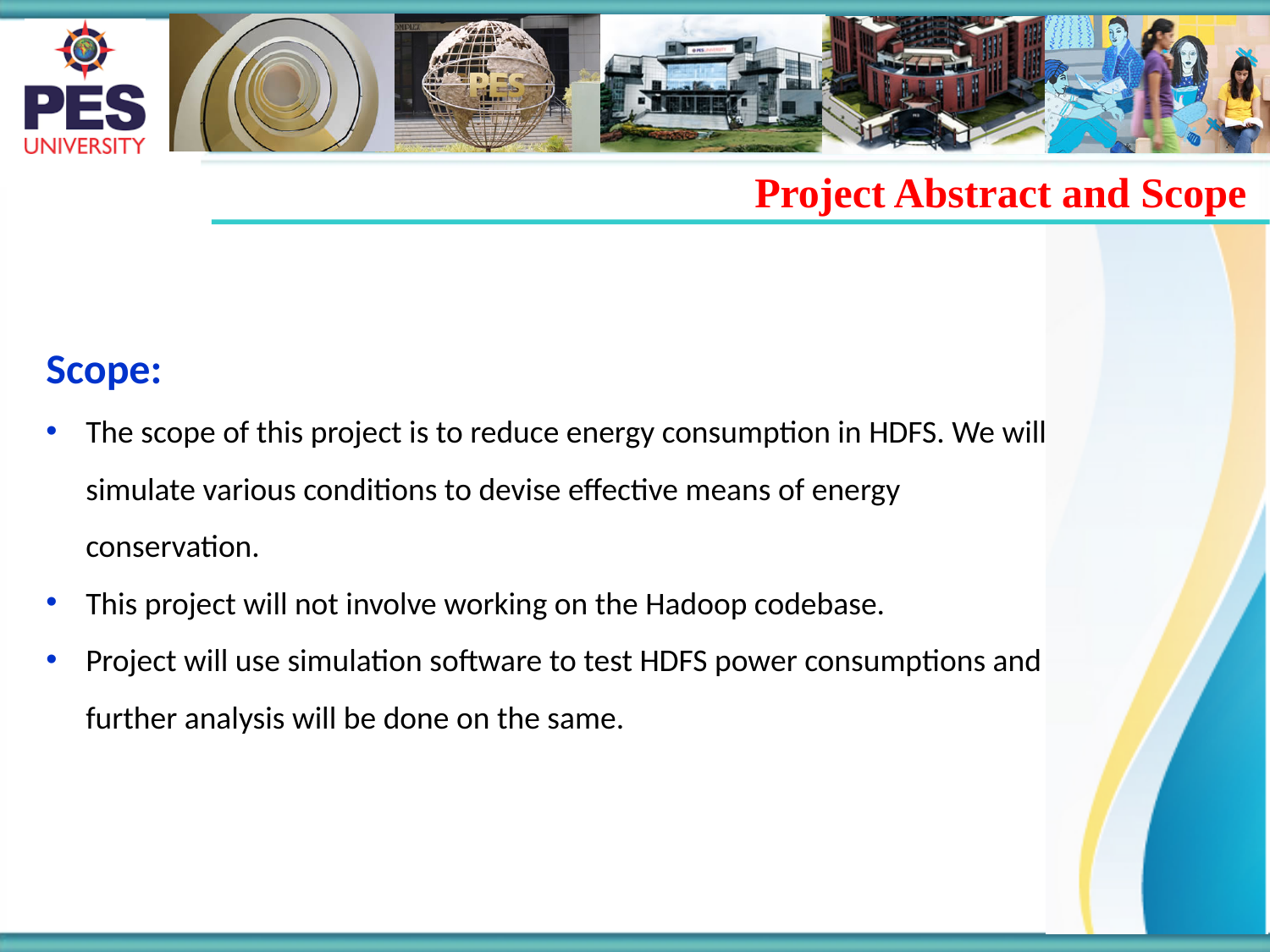

Project Abstract and Scope

Scope:
The scope of this project is to reduce energy consumption in HDFS. We will simulate various conditions to devise effective means of energy conservation.
This project will not involve working on the Hadoop codebase.
Project will use simulation software to test HDFS power consumptions and further analysis will be done on the same.